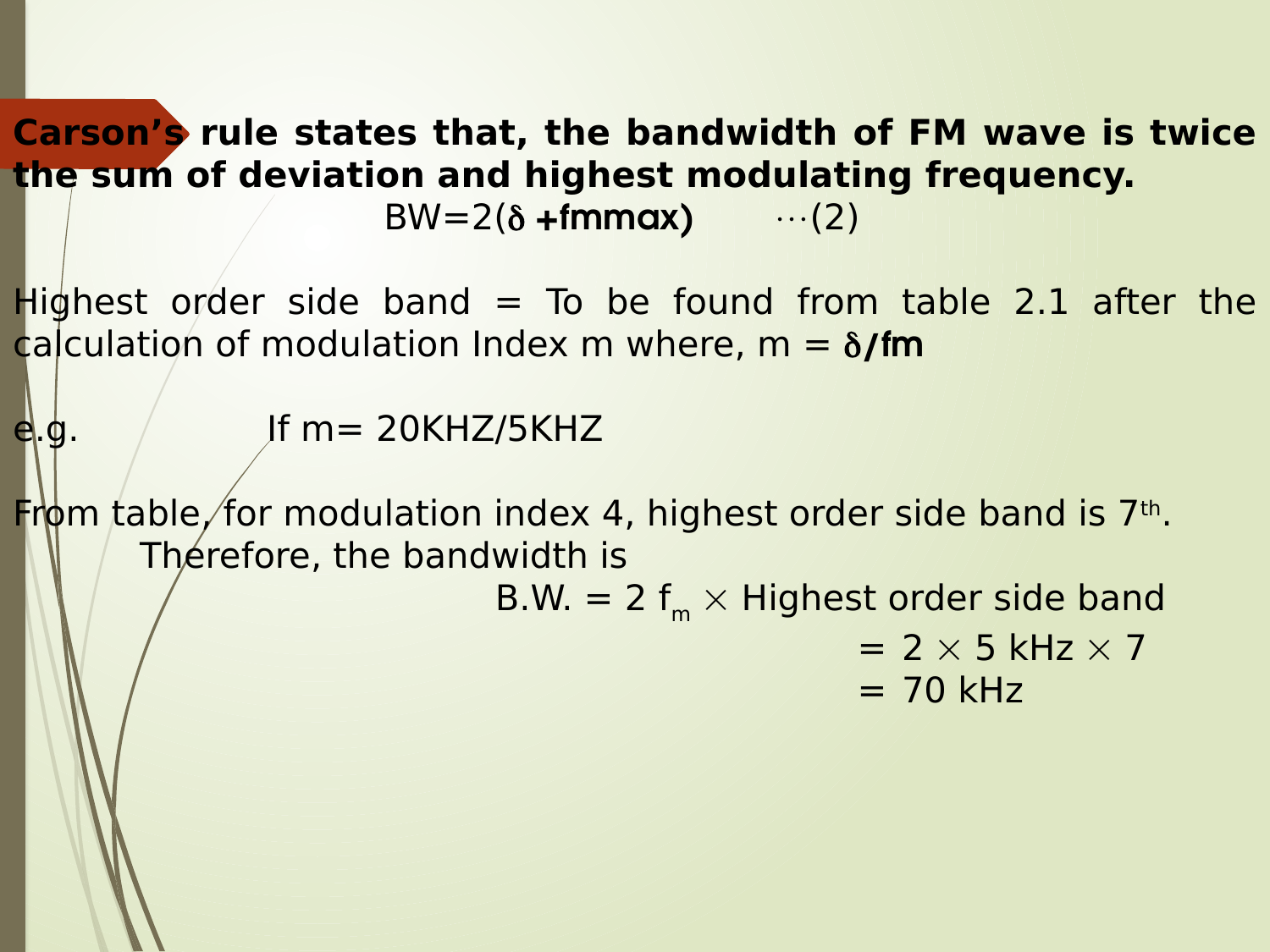

Carson’s rule states that, the bandwidth of FM wave is twice the sum of deviation and highest modulating frequency.
		                          BW=2(δ +fmmax)		…(2)

Highest order side band = To be found from table 2.1 after the calculation of modulation Index m where, m = δ/fm

e.g.		If m= 20KHZ/5KHZ

From table, for modulation index 4, highest order side band is 7th.
	Therefore, the bandwidth is
                                           B.W. = 2 fm × Highest order side band
				                              =	2 × 5 kHz × 7
				                              =	70 kHz